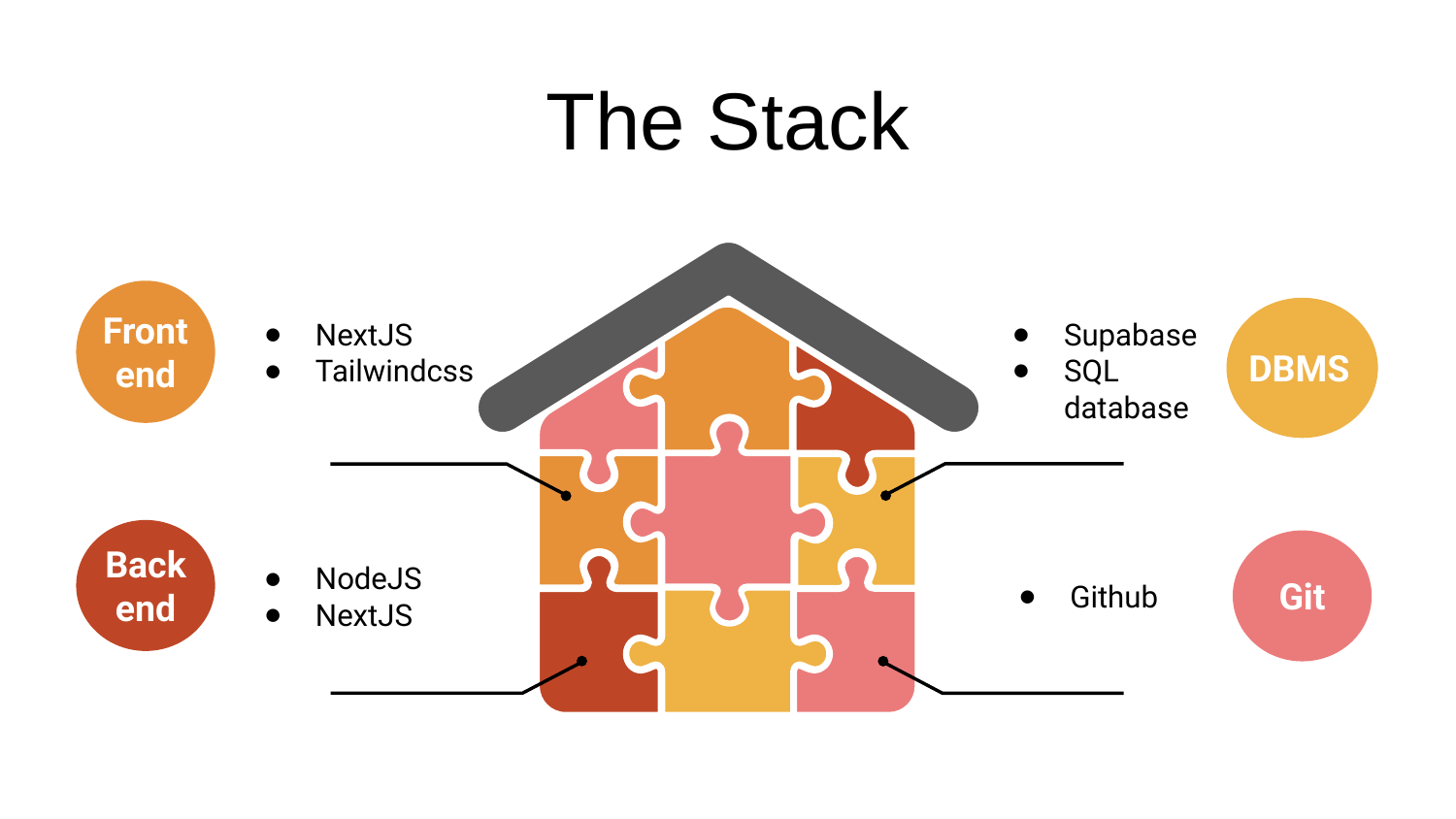

# The Stack

Frontend
NextJS
Tailwindcss
DBMS
Supabase
SQL database

Backend
NodeJS
NextJS
Github
Git